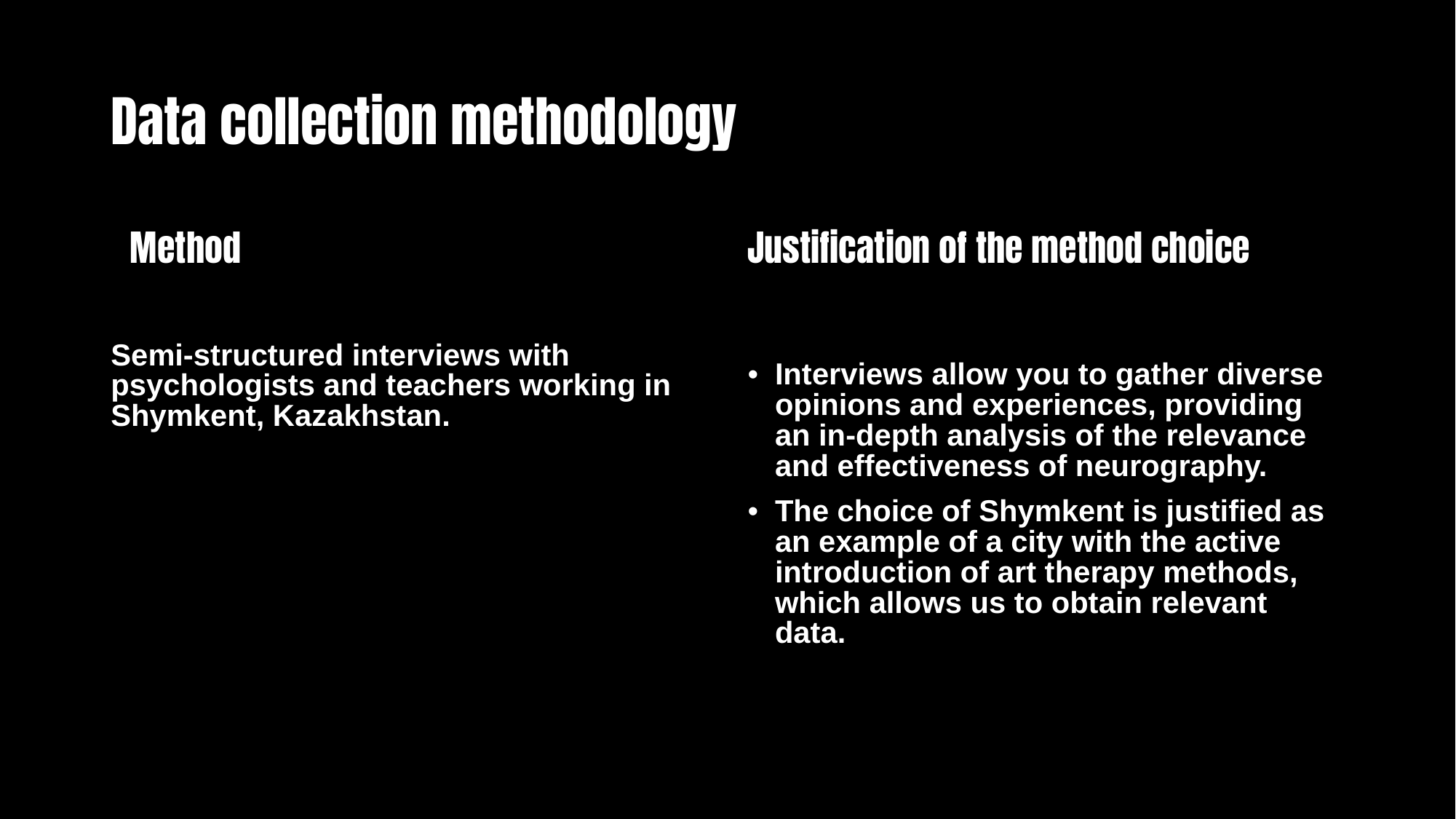

# Data collection methodology
  Method

Semi-structured interviews with psychologists and teachers working in Shymkent, Kazakhstan.
Justification of the method choice

Interviews allow you to gather diverse opinions and experiences, providing an in-depth analysis of the relevance and effectiveness of neurography.
The choice of Shymkent is justified as an example of a city with the active introduction of art therapy methods, which allows us to obtain relevant data.